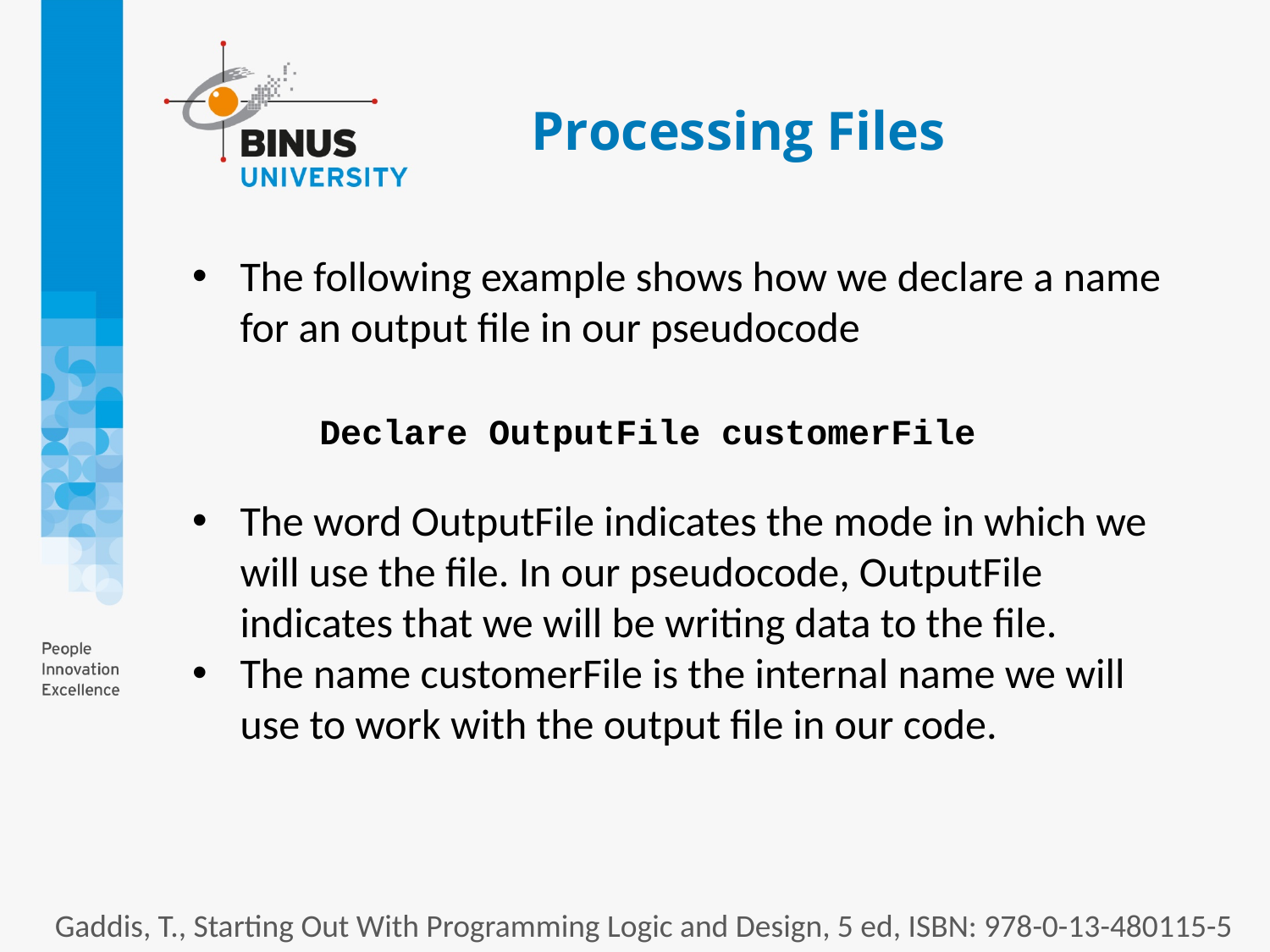

# Processing Files
The following example shows how we declare a name for an output file in our pseudocode
Declare OutputFile customerFile
The word OutputFile indicates the mode in which we will use the file. In our pseudocode, OutputFile indicates that we will be writing data to the file.
The name customerFile is the internal name we will use to work with the output file in our code.
Gaddis, T., Starting Out With Programming Logic and Design, 5 ed, ISBN: 978-0-13-480115-5